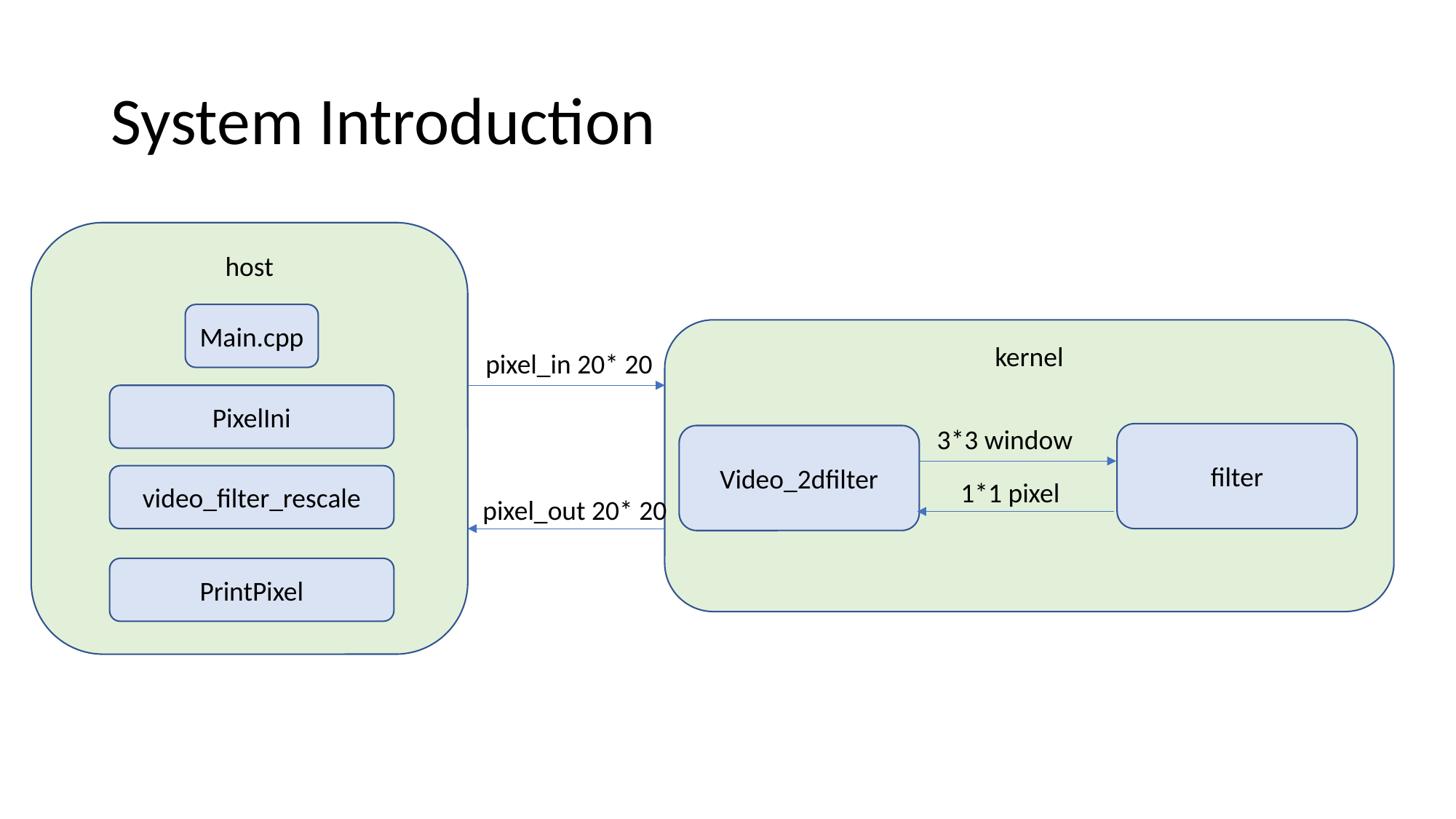

# System Introduction
host
Main.cpp
kernel
pixel_in 20* 20
PixelIni
3*3 window
filter
Video_2dfilter
video_filter_rescale
1*1 pixel
pixel_out 20* 20
PrintPixel